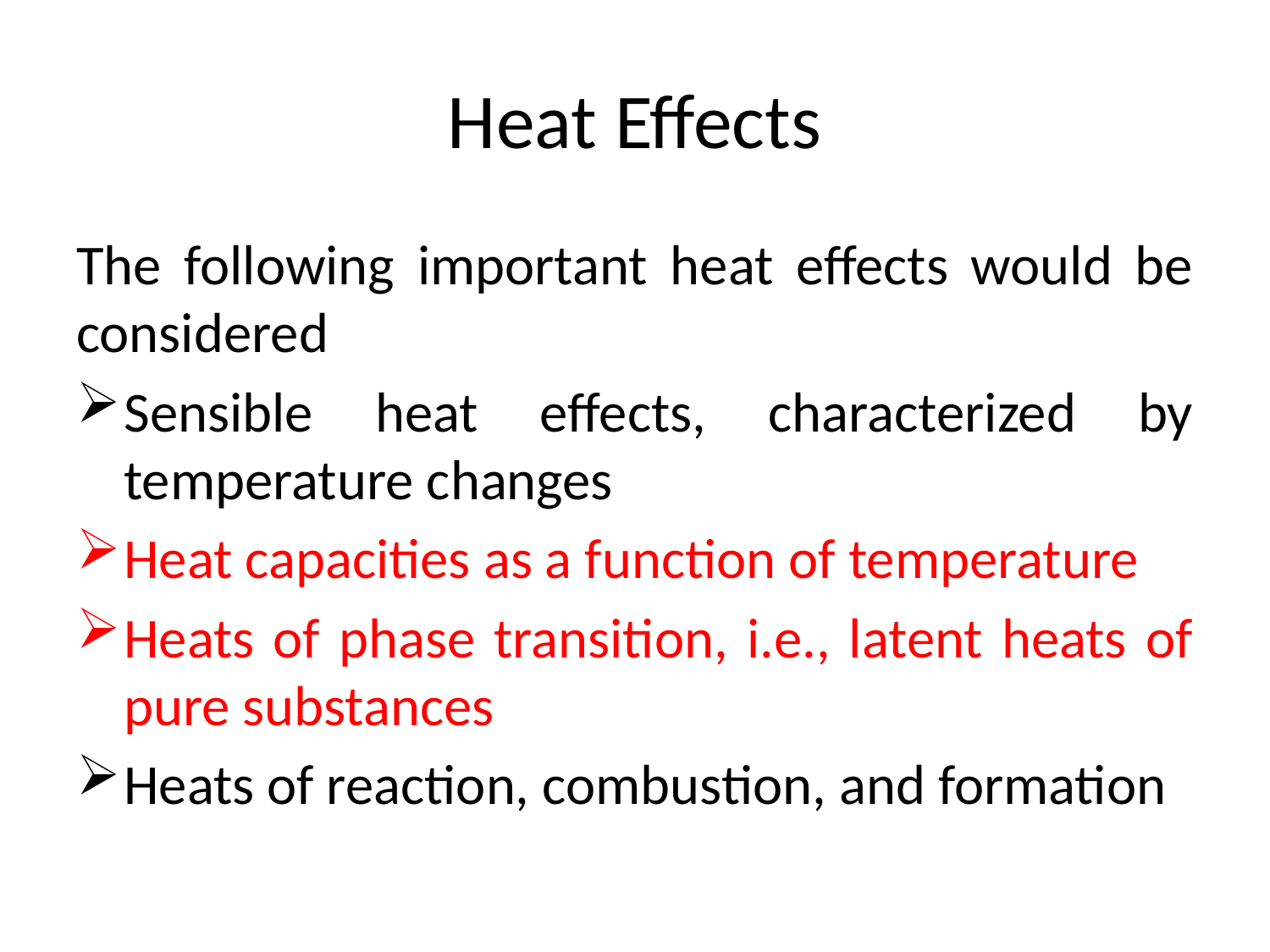

# Heat Effects
The following important heat effects would be considered
Sensible heat effects, characterized by temperature changes
Heat capacities as a function of temperature
Heats of phase transition, i.e., latent heats of pure substances
Heats of reaction, combustion, and formation